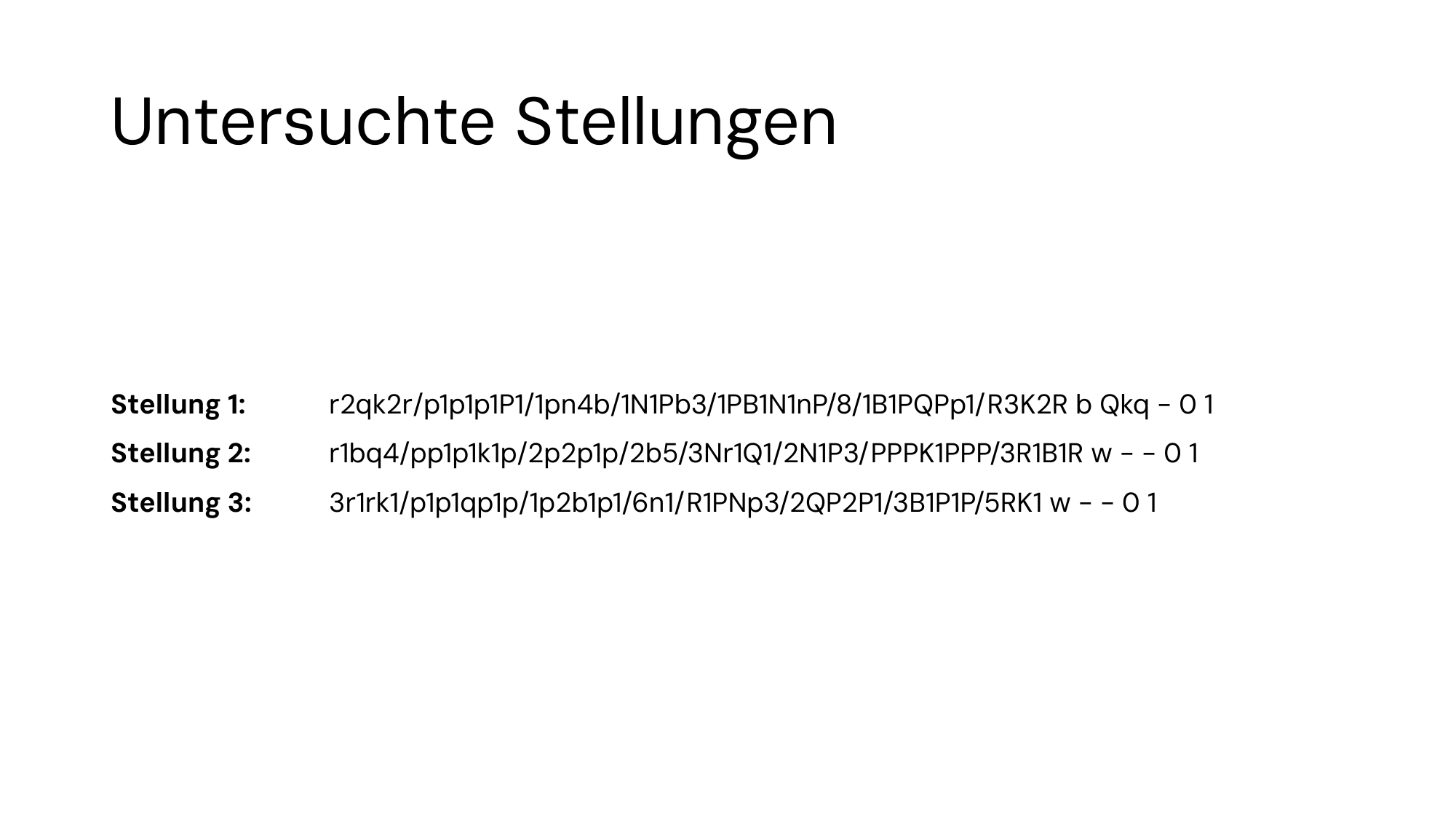

# Untersuchte Stellungen
Stellung 1:	r2qk2r/p1p1p1P1/1pn4b/1N1Pb3/1PB1N1nP/8/1B1PQPp1/R3K2R b Qkq - 0 1
Stellung 2:	r1bq4/pp1p1k1p/2p2p1p/2b5/3Nr1Q1/2N1P3/PPPK1PPP/3R1B1R w - - 0 1
Stellung 3:	3r1rk1/p1p1qp1p/1p2b1p1/6n1/R1PNp3/2QP2P1/3B1P1P/5RK1 w - - 0 1